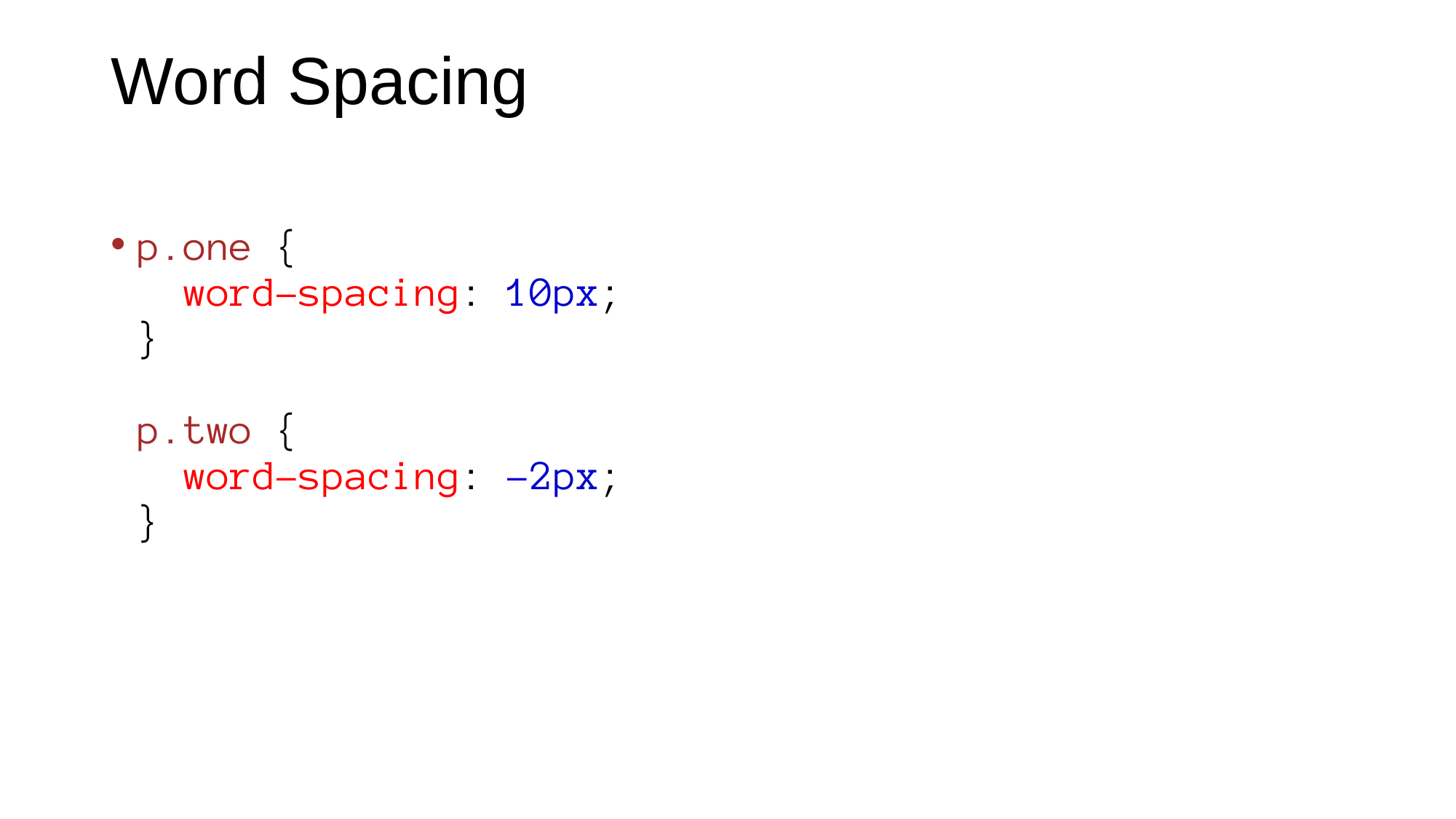

# Word Spacing
p.one {
  word-spacing: 10px;
}
p.two {
  word-spacing: -2px;
}